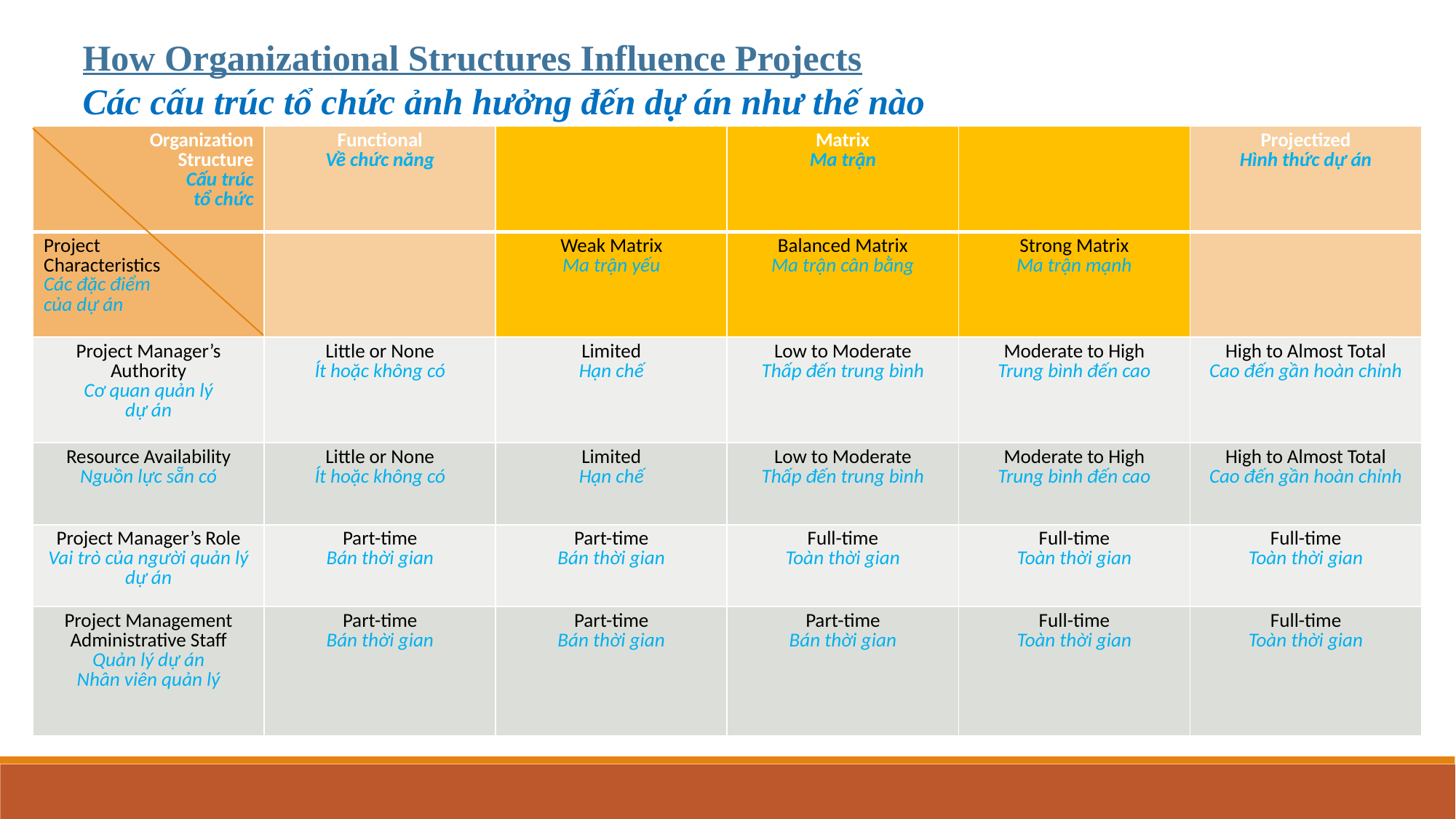

How Organizational Structures Influence Projects
Các cấu trúc tổ chức ảnh hưởng đến dự án như thế nào
| Organization Structure Cấu trúc tổ chức | Functional Về chức năng |  | Matrix Ma trận |  | Projectized Hình thức dự án |
| --- | --- | --- | --- | --- | --- |
| Project Characteristics Các đặc điểm của dự án |  | Weak Matrix Ma trận yếu | Balanced Matrix Ma trận cân bằng | Strong Matrix Ma trận mạnh |  |
| Project Manager’s Authority Cơ quan quản lý dự án | Little or None Ít hoặc không có | Limited Hạn chế | Low to Moderate Thấp đến trung bình | Moderate to High Trung bình đến cao | High to Almost Total Cao đến gần hoàn chỉnh |
| Resource Availability Nguồn lực sẵn có | Little or None Ít hoặc không có | Limited Hạn chế | Low to Moderate Thấp đến trung bình | Moderate to High Trung bình đến cao | High to Almost Total Cao đến gần hoàn chỉnh |
| Project Manager’s Role Vai trò của người quản lý dự án | Part-time Bán thời gian | Part-time Bán thời gian | Full-time Toàn thời gian | Full-time Toàn thời gian | Full-time Toàn thời gian |
| Project Management Administrative Staff Quản lý dự án Nhân viên quản lý | Part-time Bán thời gian | Part-time Bán thời gian | Part-time Bán thời gian | Full-time Toàn thời gian | Full-time Toàn thời gian |
Planning Processes
Initialing Processes

Closing Processes
Executing Processes